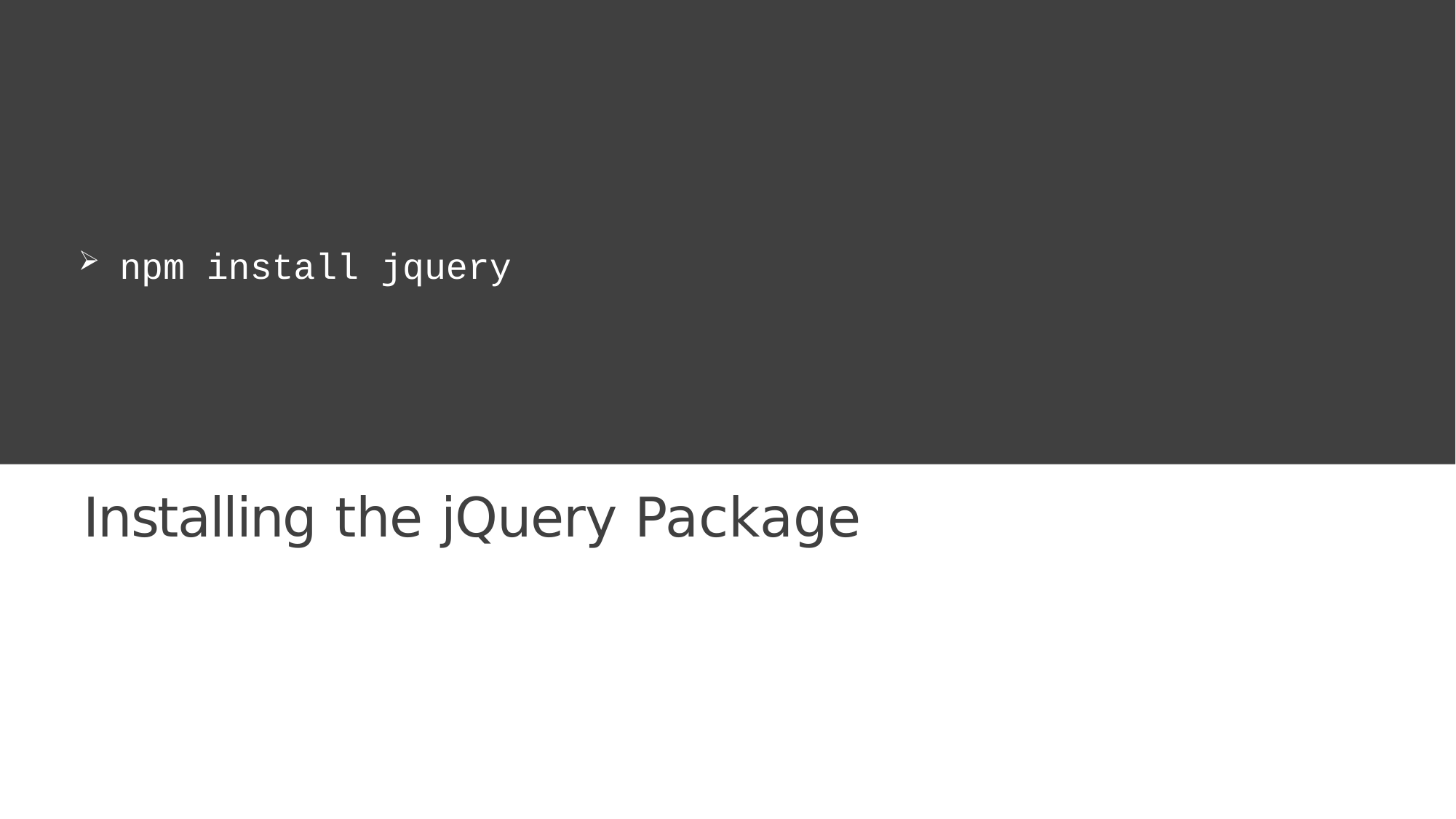

npm install jquery
Installing the jQuery Package
6